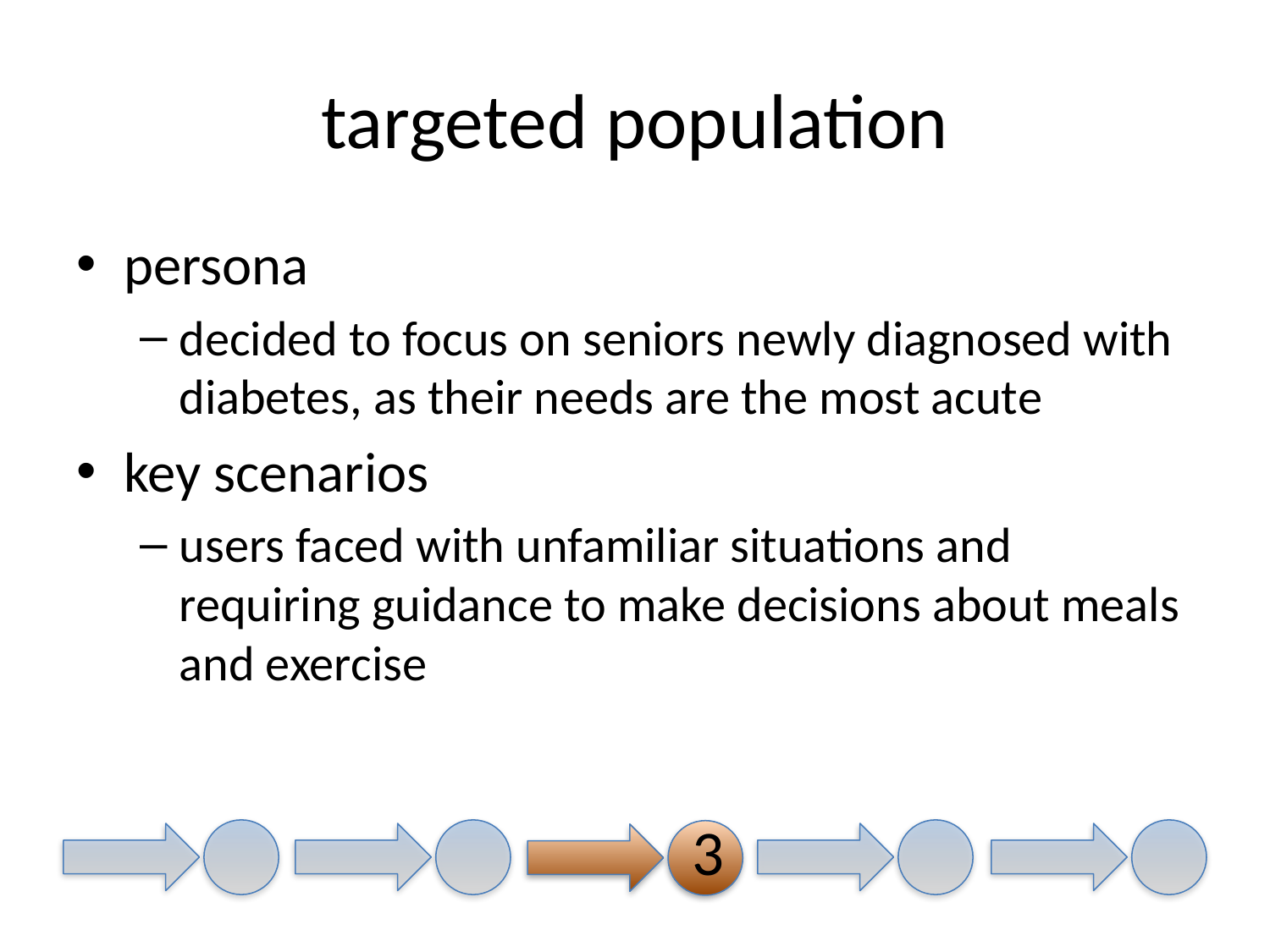

# targeted population
persona
decided to focus on seniors newly diagnosed with diabetes, as their needs are the most acute
key scenarios
users faced with unfamiliar situations and requiring guidance to make decisions about meals and exercise
3